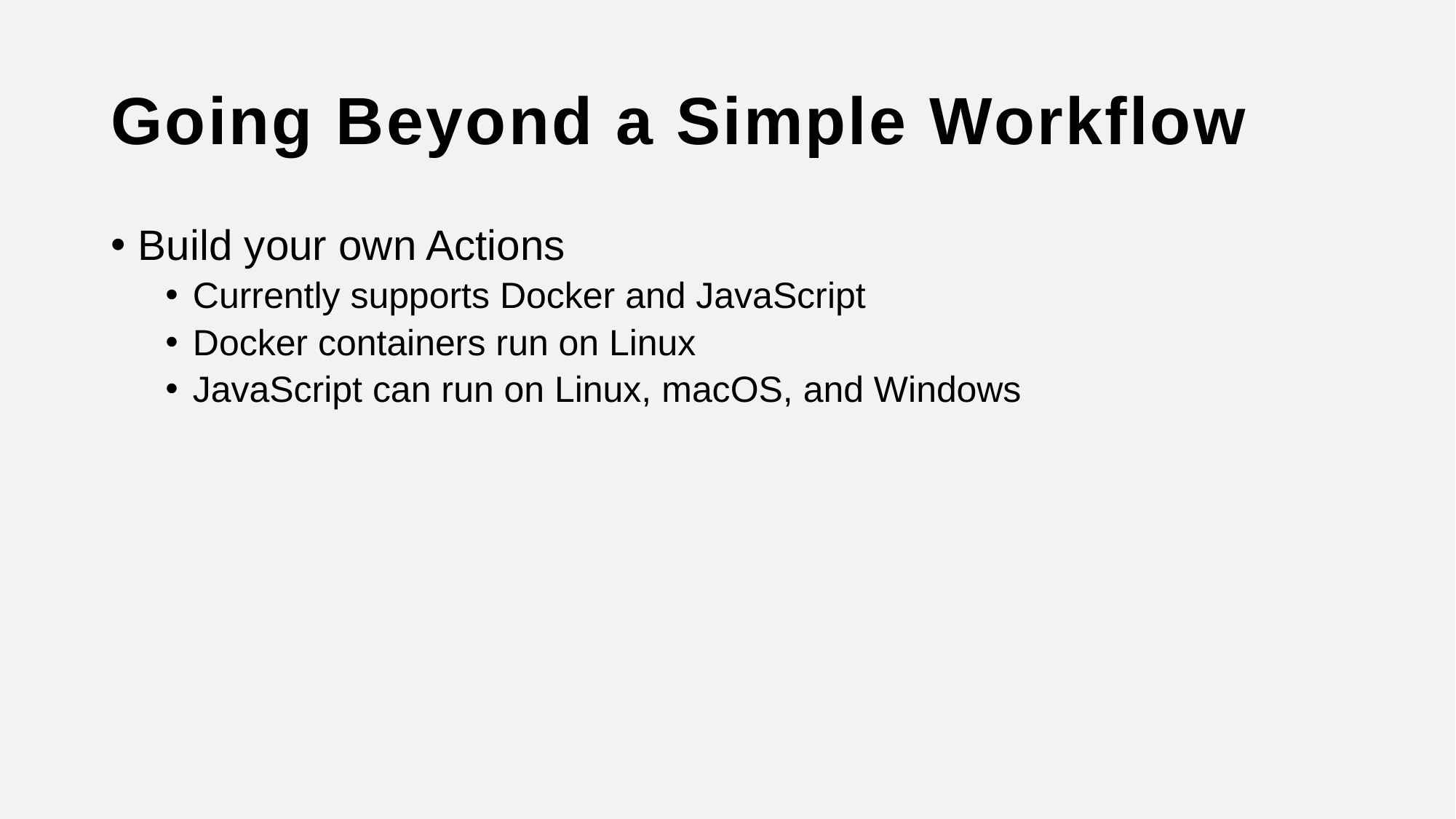

# Going Beyond a Simple Workflow
Build your own Actions
Currently supports Docker and JavaScript
Docker containers run on Linux
JavaScript can run on Linux, macOS, and Windows